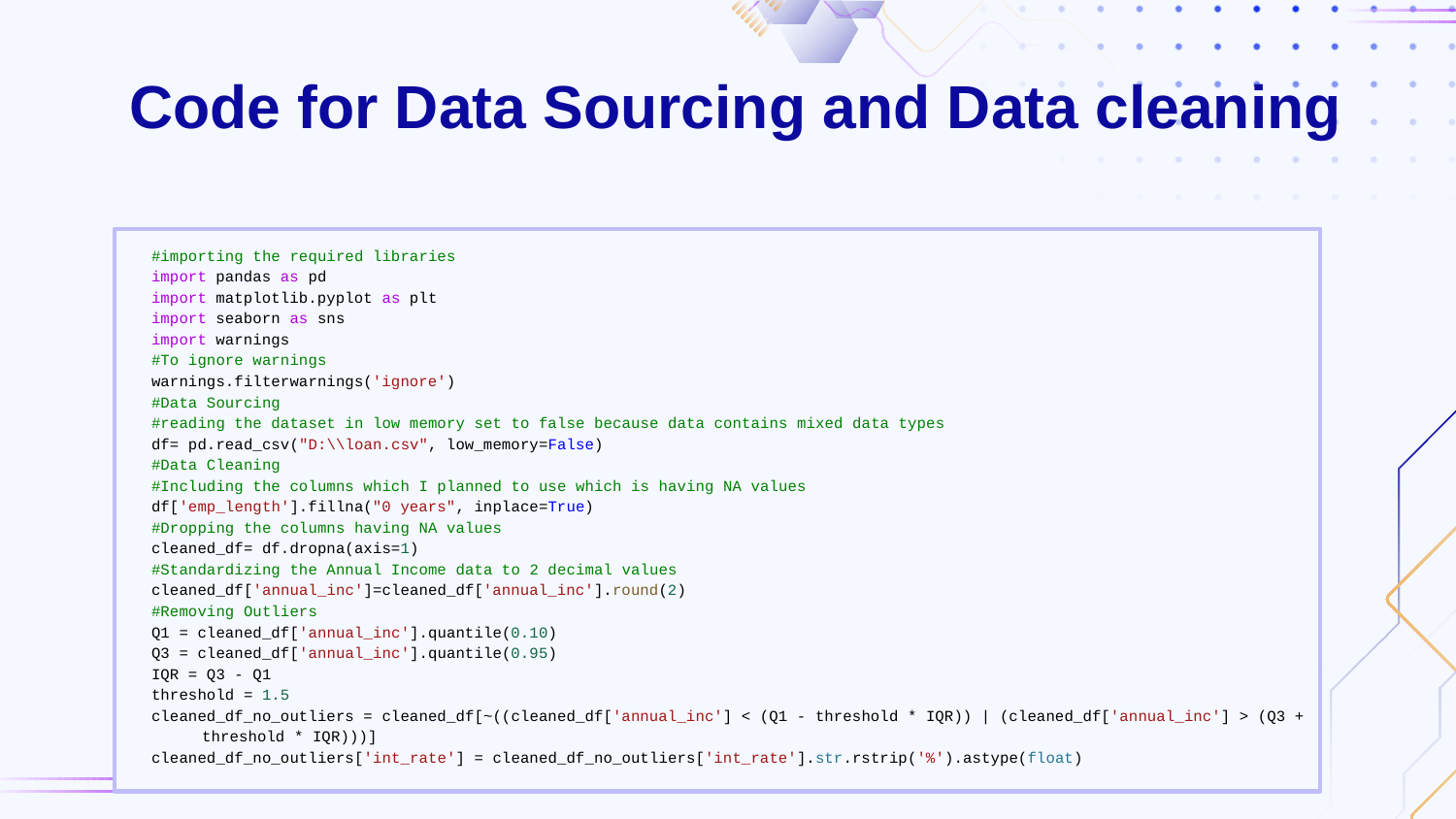

# Code for Data Sourcing and Data cleaning
#importing the required libraries
import pandas as pd
import matplotlib.pyplot as plt
import seaborn as sns
import warnings
#To ignore warnings
warnings.filterwarnings('ignore')
#Data Sourcing
#reading the dataset in low memory set to false because data contains mixed data types
df= pd.read_csv("D:\\loan.csv", low_memory=False)
#Data Cleaning
#Including the columns which I planned to use which is having NA values
df['emp_length'].fillna("0 years", inplace=True)
#Dropping the columns having NA values
cleaned_df= df.dropna(axis=1)
#Standardizing the Annual Income data to 2 decimal values
cleaned_df['annual_inc']=cleaned_df['annual_inc'].round(2)
#Removing Outliers
Q1 = cleaned_df['annual_inc'].quantile(0.10)
Q3 = cleaned_df['annual_inc'].quantile(0.95)
IQR = Q3 - Q1
threshold = 1.5
cleaned_df_no_outliers = cleaned_df[~((cleaned_df['annual_inc'] < (Q1 - threshold * IQR)) | (cleaned_df['annual_inc'] > (Q3 + threshold * IQR)))]
cleaned_df_no_outliers['int_rate'] = cleaned_df_no_outliers['int_rate'].str.rstrip('%').astype(float)